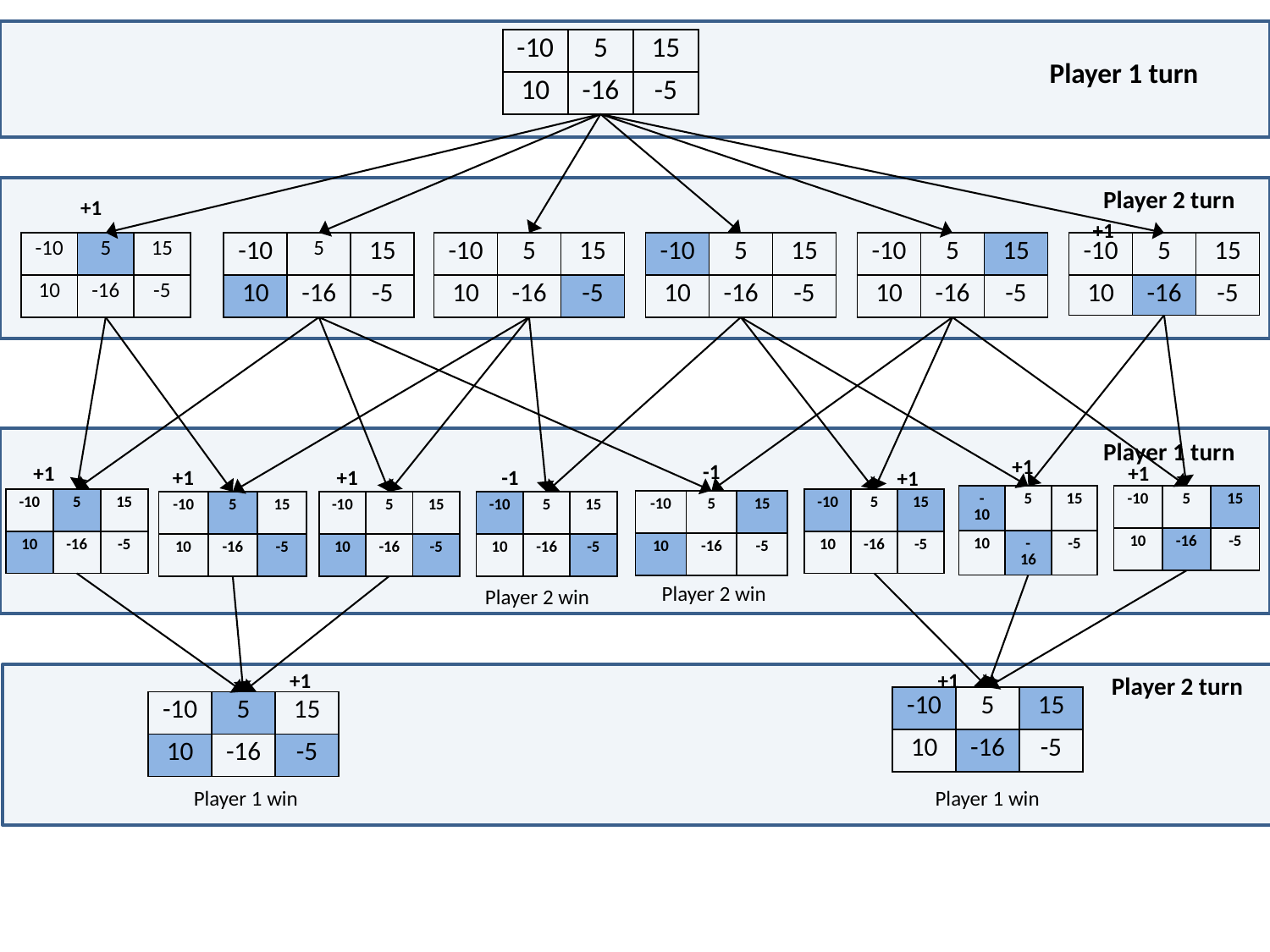

| -10 | 5 | 15 |
| --- | --- | --- |
| 10 | -16 | -5 |
Player 1 turn

Player 2 turn
+1
+1
| -10 | 5 | 15 |
| --- | --- | --- |
| 10 | -16 | -5 |
| -10 | 5 | 15 |
| --- | --- | --- |
| 10 | -16 | -5 |
| -10 | 5 | 15 |
| --- | --- | --- |
| 10 | -16 | -5 |
| -10 | 5 | 15 |
| --- | --- | --- |
| 10 | -16 | -5 |
| -10 | 5 | 15 |
| --- | --- | --- |
| 10 | -16 | -5 |
| -10 | 5 | 15 |
| --- | --- | --- |
| 10 | -16 | -5 |

Player 1 turn
+1
-1
+1
+1
+1
+1
-1
+1
| -10 | 5 | 15 |
| --- | --- | --- |
| 10 | -16 | -5 |
| -10 | 5 | 15 |
| --- | --- | --- |
| 10 | -16 | -5 |
| -10 | 5 | 15 |
| --- | --- | --- |
| 10 | -16 | -5 |
| -10 | 5 | 15 |
| --- | --- | --- |
| 10 | -16 | -5 |
| -10 | 5 | 15 |
| --- | --- | --- |
| 10 | -16 | -5 |
| -10 | 5 | 15 |
| --- | --- | --- |
| 10 | -16 | -5 |
| -10 | 5 | 15 |
| --- | --- | --- |
| 10 | -16 | -5 |
| -10 | 5 | 15 |
| --- | --- | --- |
| 10 | -16 | -5 |
Player 2 win
Player 2 win
+1
+1

Player 2 turn
| -10 | 5 | 15 |
| --- | --- | --- |
| 10 | -16 | -5 |
| -10 | 5 | 15 |
| --- | --- | --- |
| 10 | -16 | -5 |
Player 1 win
Player 1 win